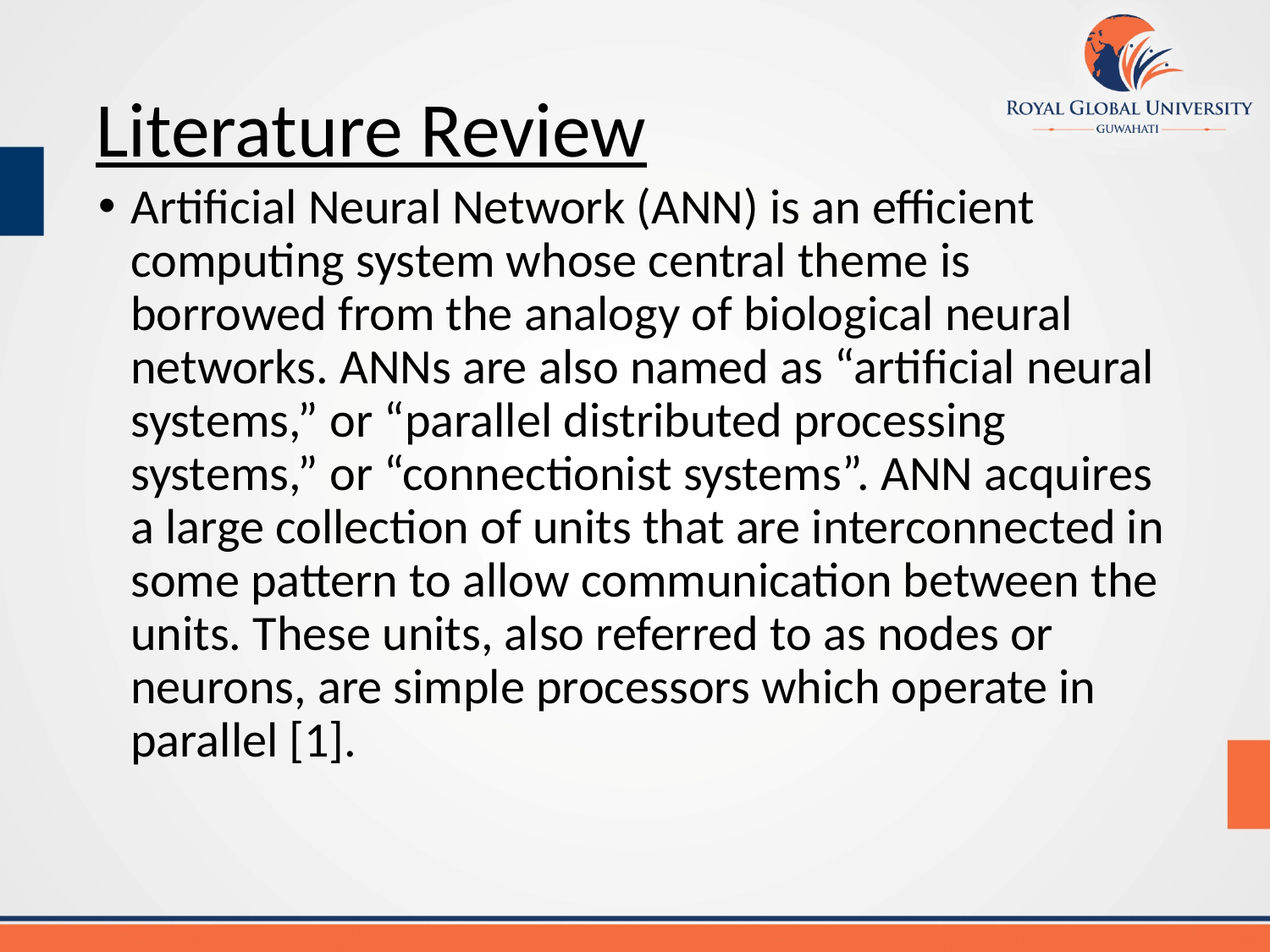

# Literature Review
Artificial Neural Network (ANN) is an efficient computing system whose central theme is borrowed from the analogy of biological neural networks. ANNs are also named as “artificial neural systems,” or “parallel distributed processing systems,” or “connectionist systems”. ANN acquires a large collection of units that are interconnected in some pattern to allow communication between the units. These units, also referred to as nodes or neurons, are simple processors which operate in parallel [1].